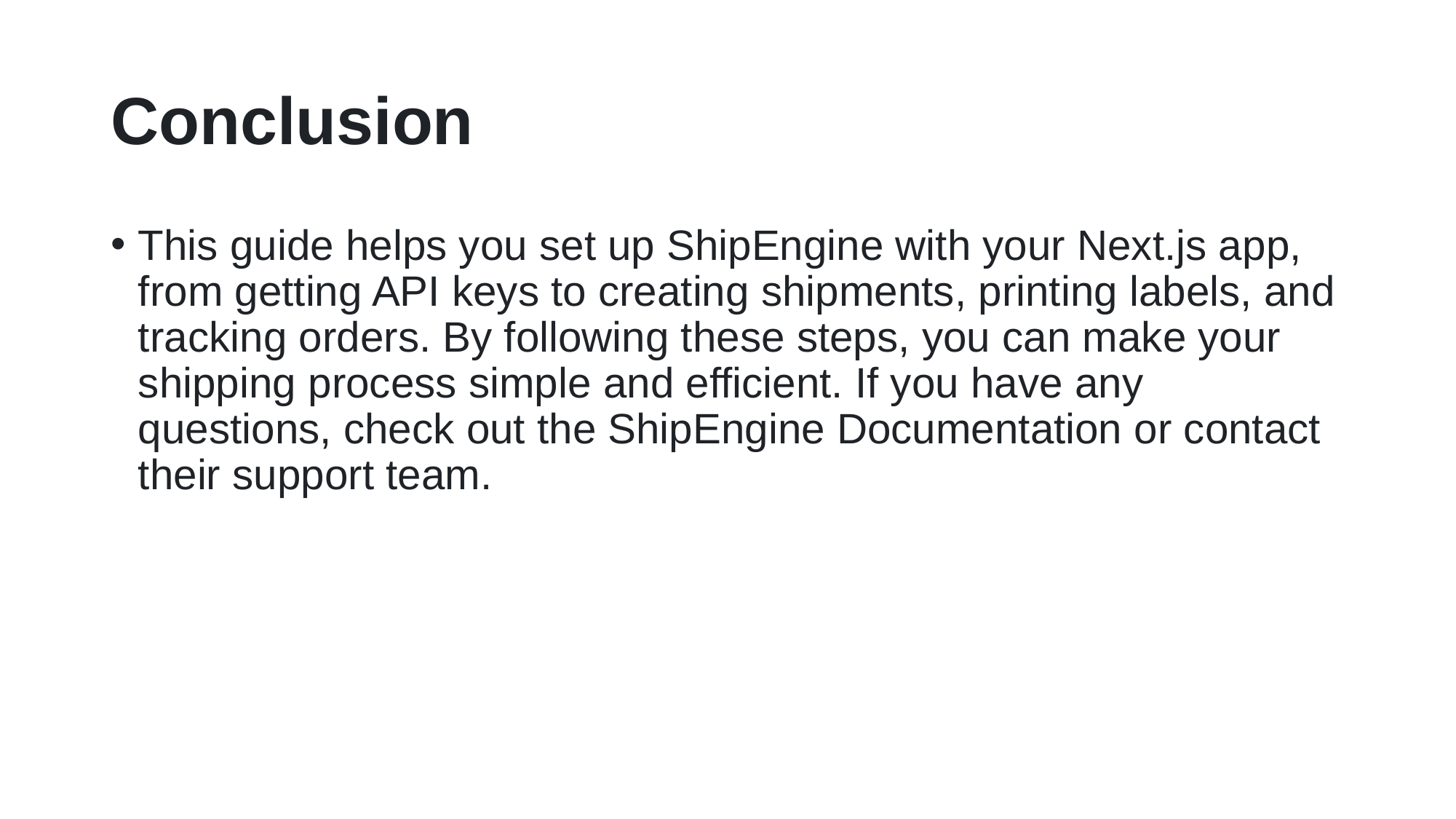

# Conclusion
This guide helps you set up ShipEngine with your Next.js app, from getting API keys to creating shipments, printing labels, and tracking orders. By following these steps, you can make your shipping process simple and efficient. If you have any questions, check out the ShipEngine Documentation or contact their support team.